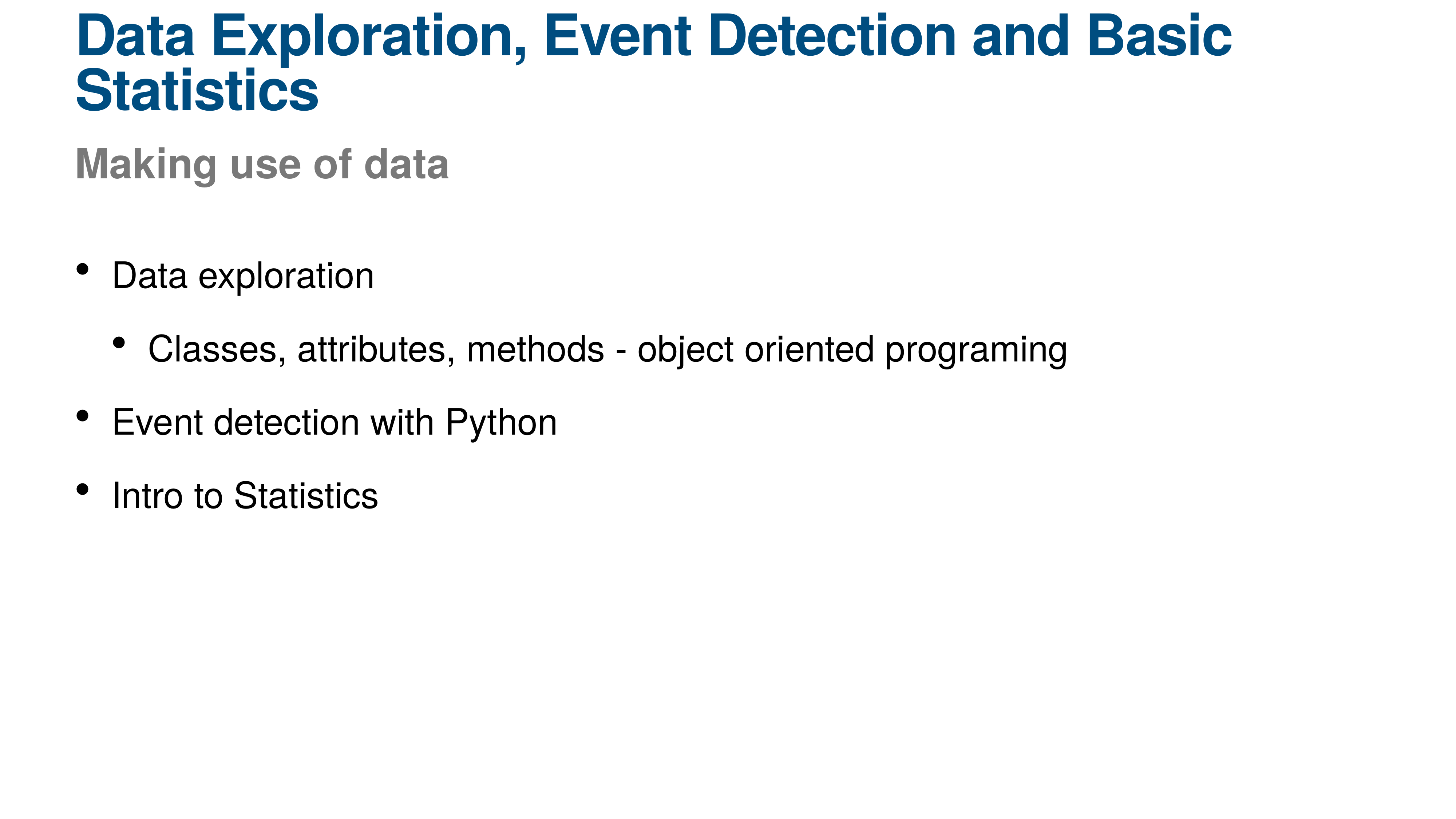

# Data Exploration, Event Detection and Basic Statistics
Making use of data
Data exploration
Classes, attributes, methods - object oriented programing
Event detection with Python
Intro to Statistics